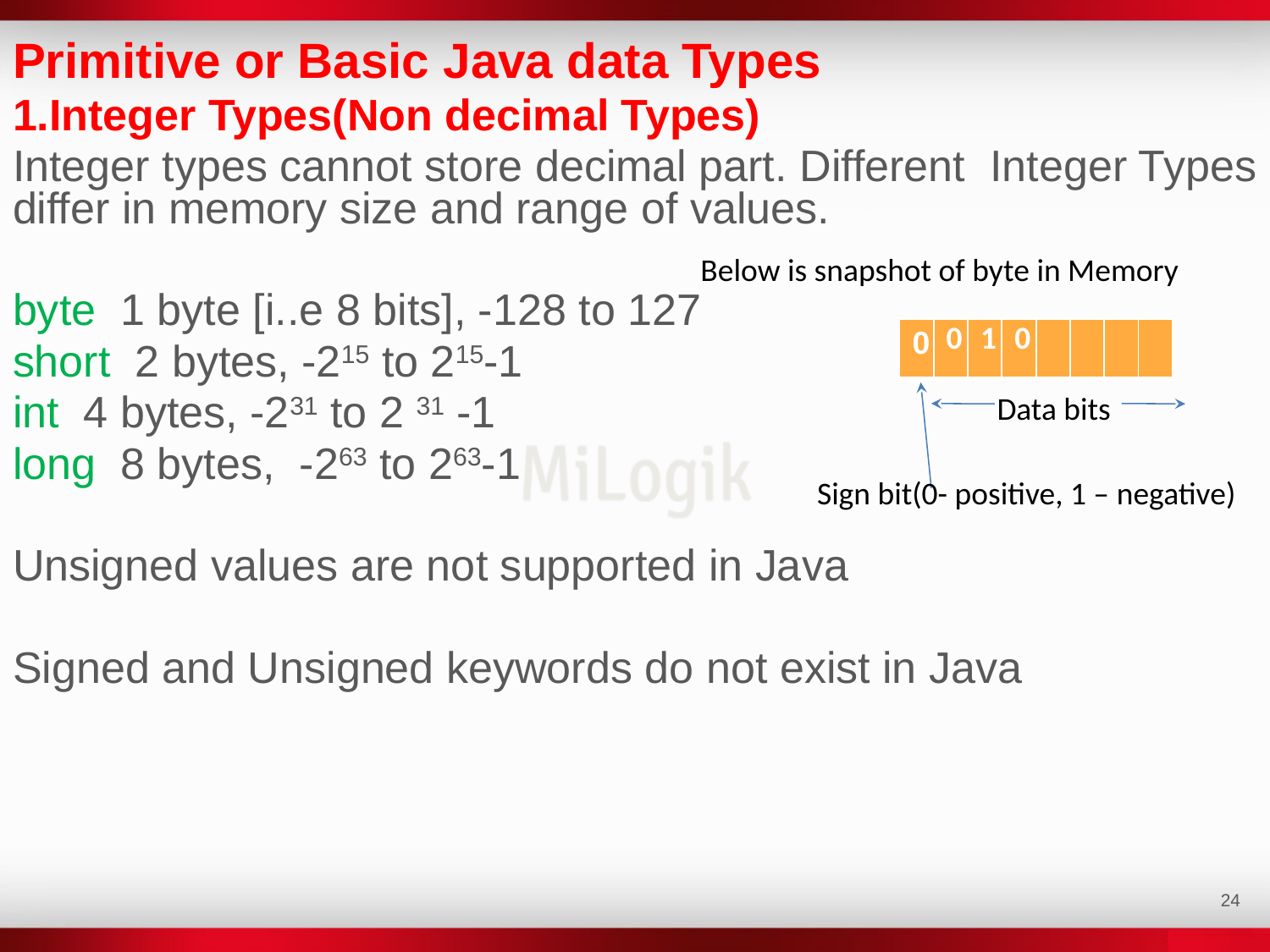

Primitive or Basic Java data Types
1.Integer Types(Non decimal Types)
Integer types cannot store decimal part. Different  Integer Types differ in memory size and range of values.

byte  1 byte [i..e 8 bits], -128 to 127
short  2 bytes, -215 to 215-1
int  4 bytes, -231 to 2 31 -1
long  8 bytes,  -263 to 263-1

Unsigned values are not supported in Java

Signed and Unsigned keywords do not exist in Java

Below is snapshot of byte in Memory
| 0 | 0 | 1 | 0 |  |  |  |  |
| --- | --- | --- | --- | --- | --- | --- | --- |
Data bits
Sign bit(0- positive, 1 – negative)
24